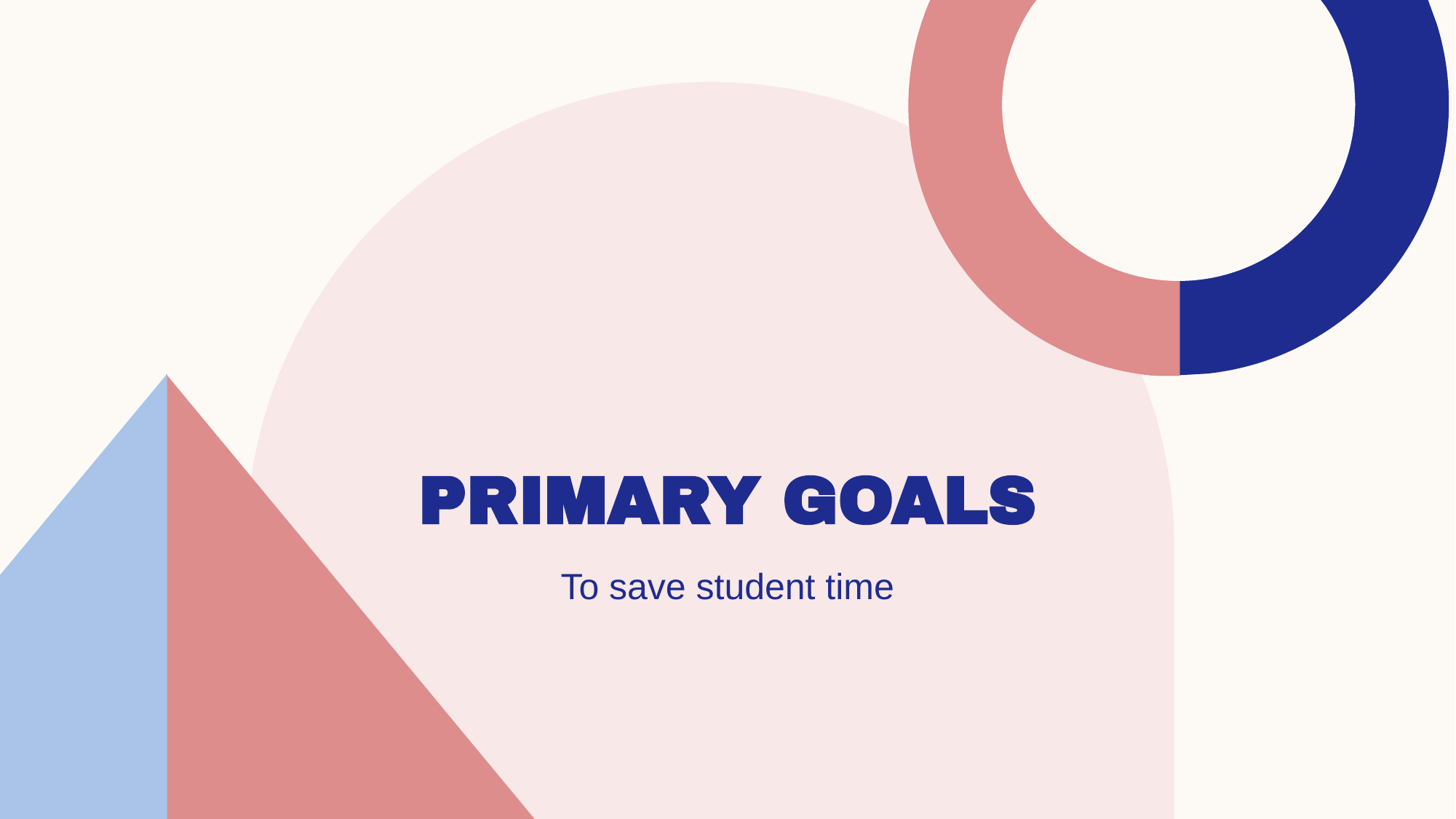

# PRIMARY GOALS
To save student time